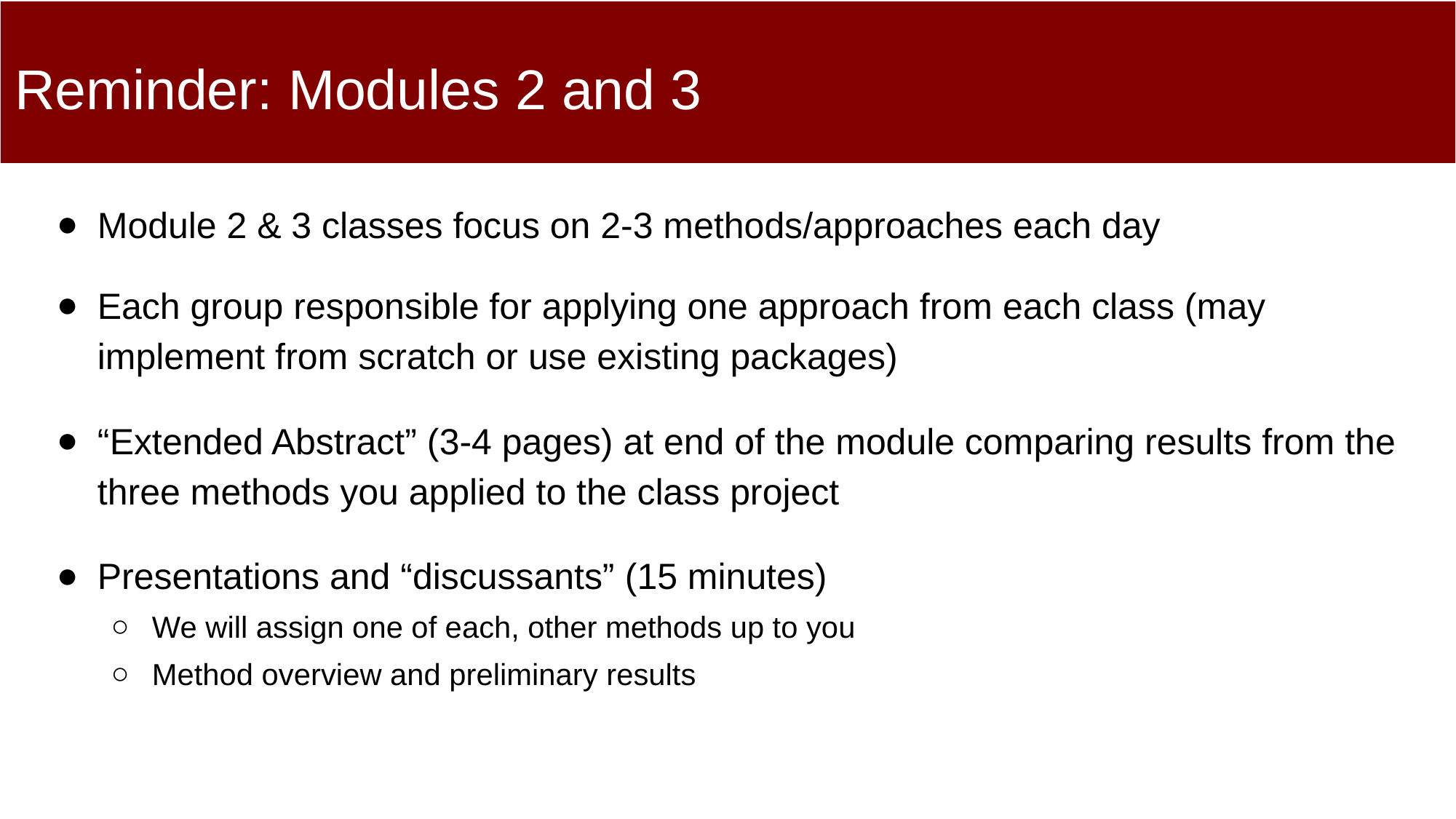

# Reminder: Modules 2 and 3
Module 2 & 3 classes focus on 2-3 methods/approaches each day
Each group responsible for applying one approach from each class (may implement from scratch or use existing packages)
“Extended Abstract” (3-4 pages) at end of the module comparing results from the three methods you applied to the class project
Presentations and “discussants” (15 minutes)
We will assign one of each, other methods up to you
Method overview and preliminary results